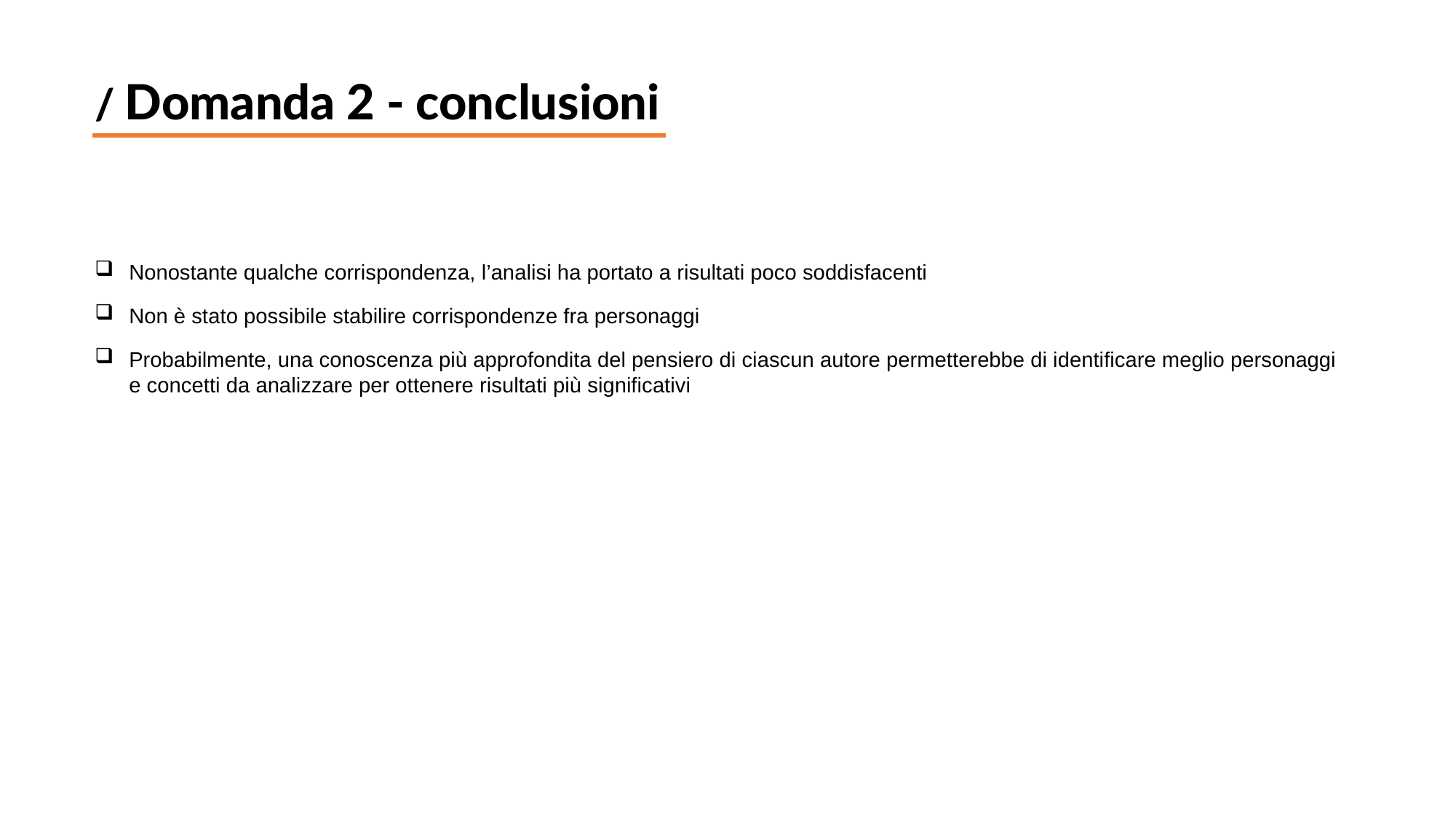

/ Domanda 2 - conclusioni
Nonostante qualche corrispondenza, l’analisi ha portato a risultati poco soddisfacenti
Non è stato possibile stabilire corrispondenze fra personaggi
Probabilmente, una conoscenza più approfondita del pensiero di ciascun autore permetterebbe di identificare meglio personaggi e concetti da analizzare per ottenere risultati più significativi